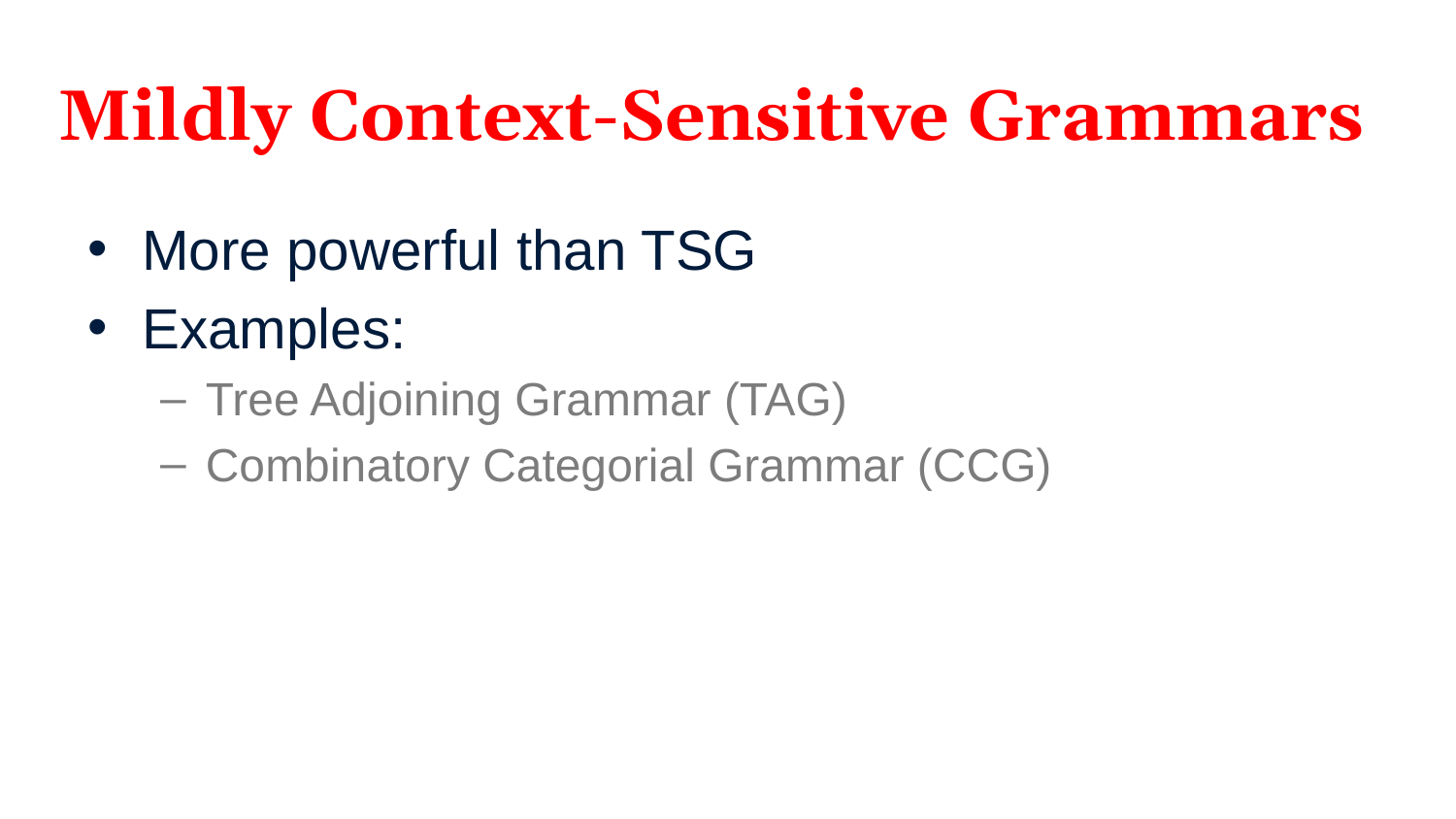

# Mildly Context-Sensitive Grammars
More powerful than TSG
Examples:
Tree Adjoining Grammar (TAG)
Combinatory Categorial Grammar (CCG)